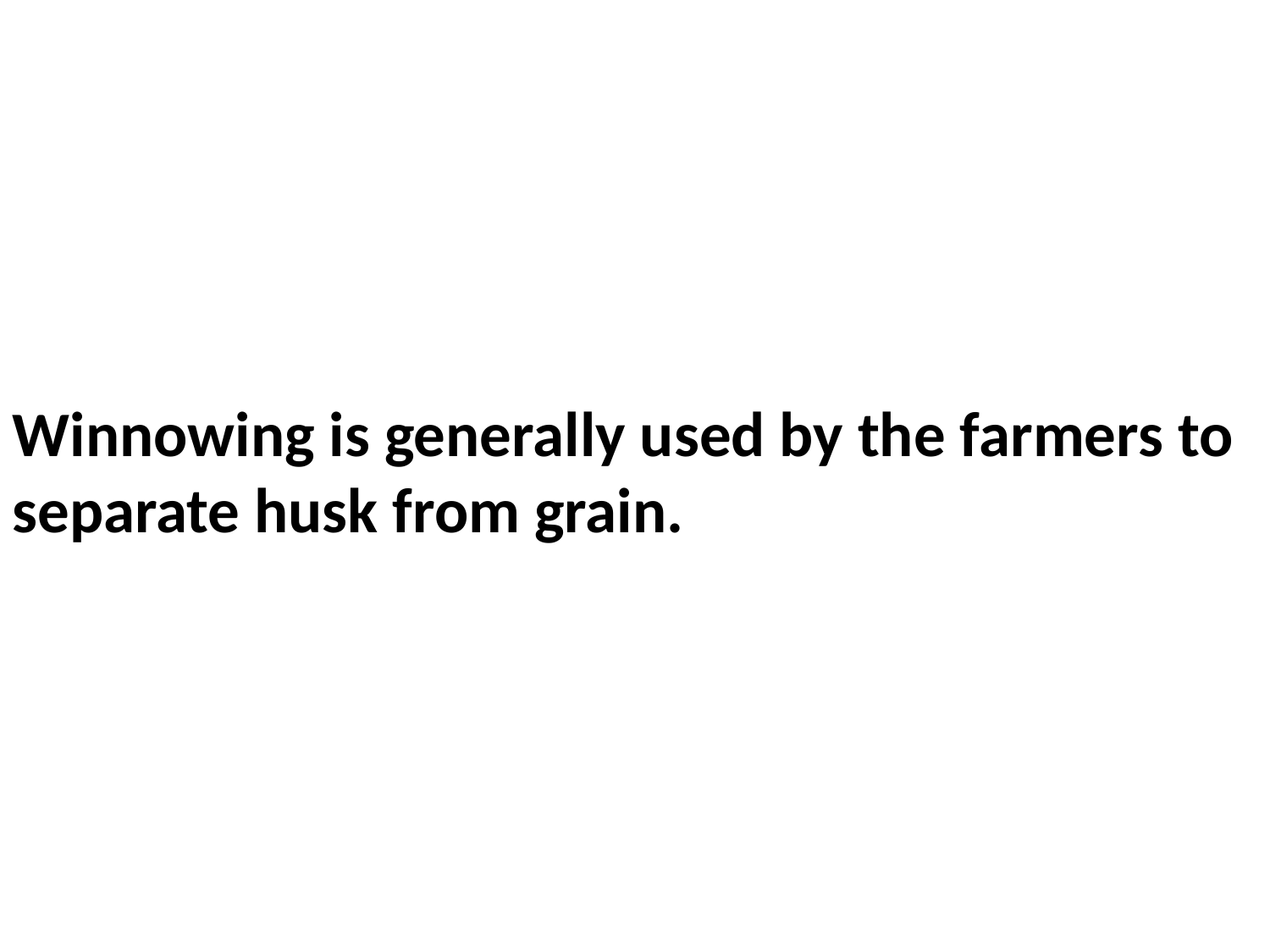

Winnowing is generally used by the farmers to separate husk from grain.